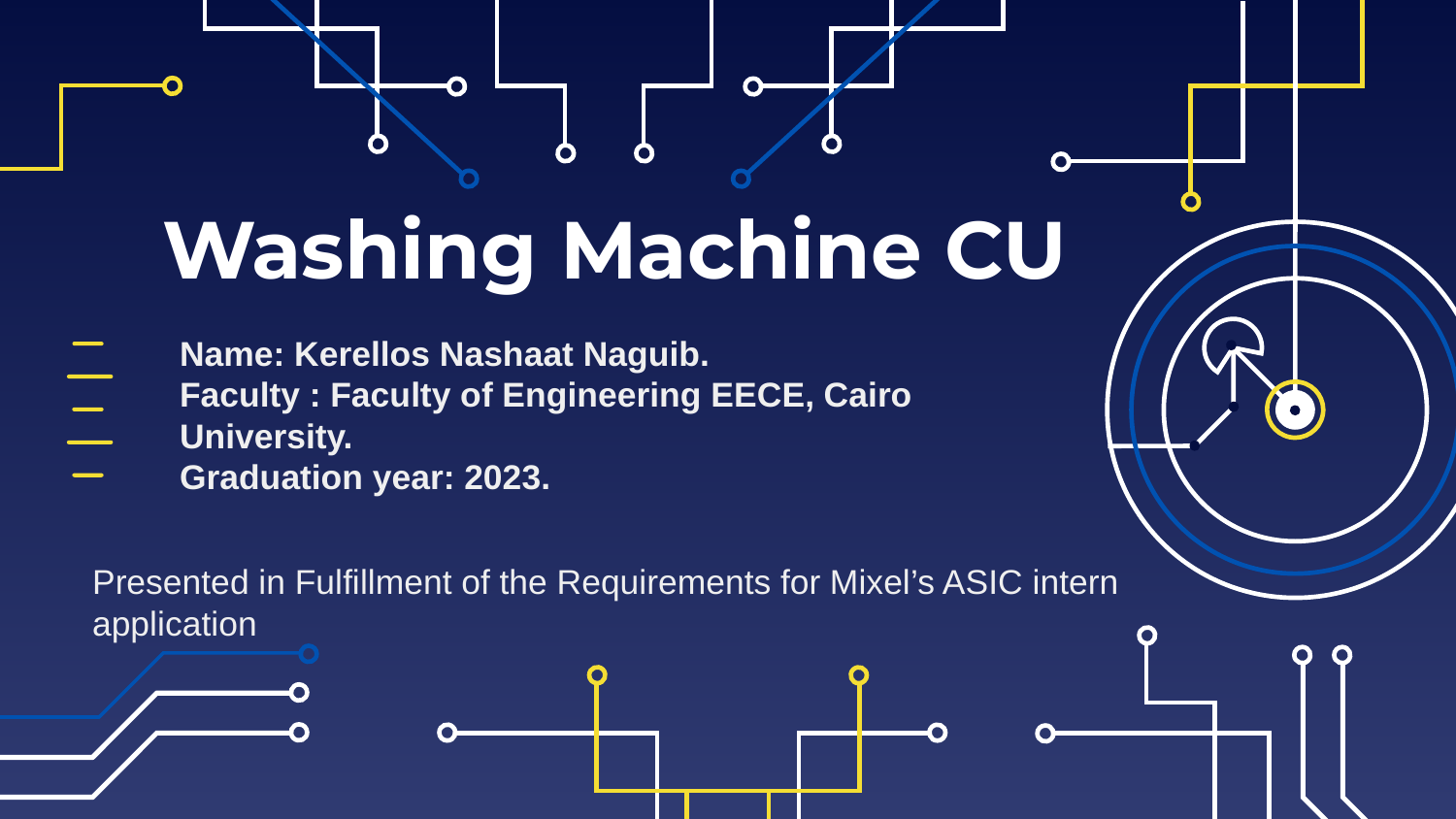

# Washing Machine CU
Name: Kerellos Nashaat Naguib.
Faculty : Faculty of Engineering EECE, Cairo University.
Graduation year: 2023.
Presented in Fulfillment of the Requirements for Mixel’s ASIC intern application